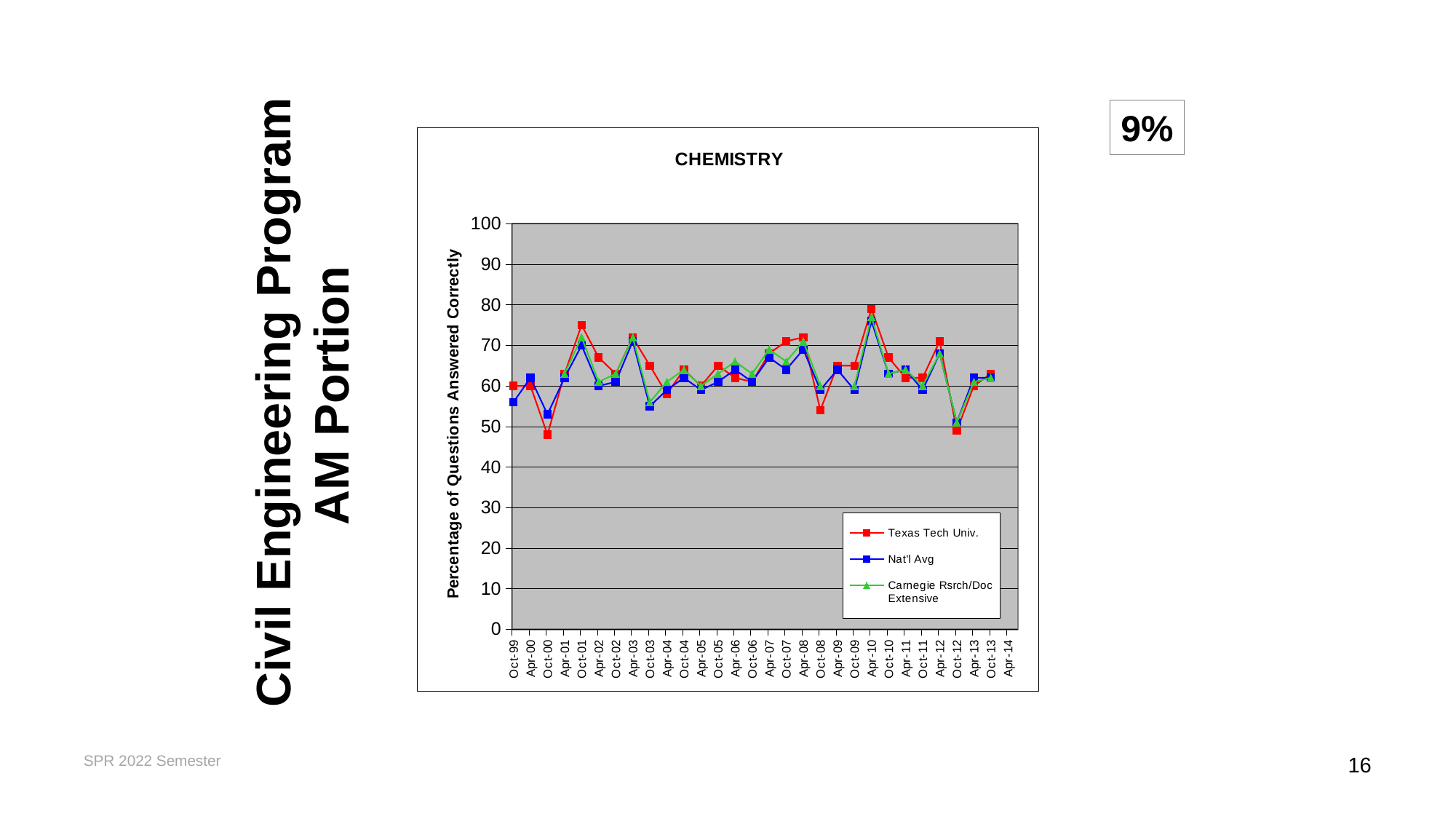

9%

[unsupported chart]

# Civil Engineering Program AM Portion
SPR 2022 Semester
16